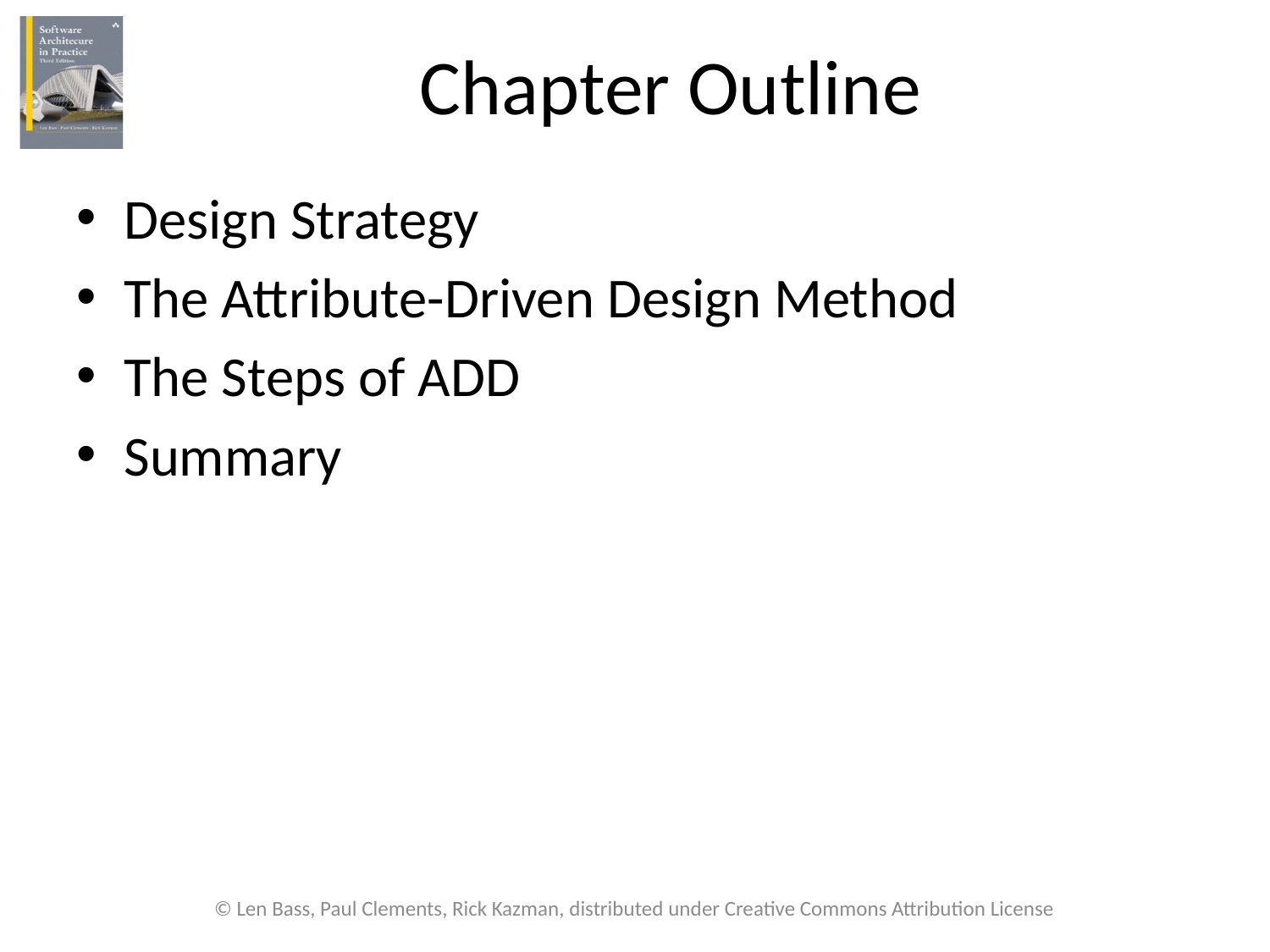

# Chapter Outline
Design Strategy
The Attribute-Driven Design Method
The Steps of ADD
Summary
© Len Bass, Paul Clements, Rick Kazman, distributed under Creative Commons Attribution License